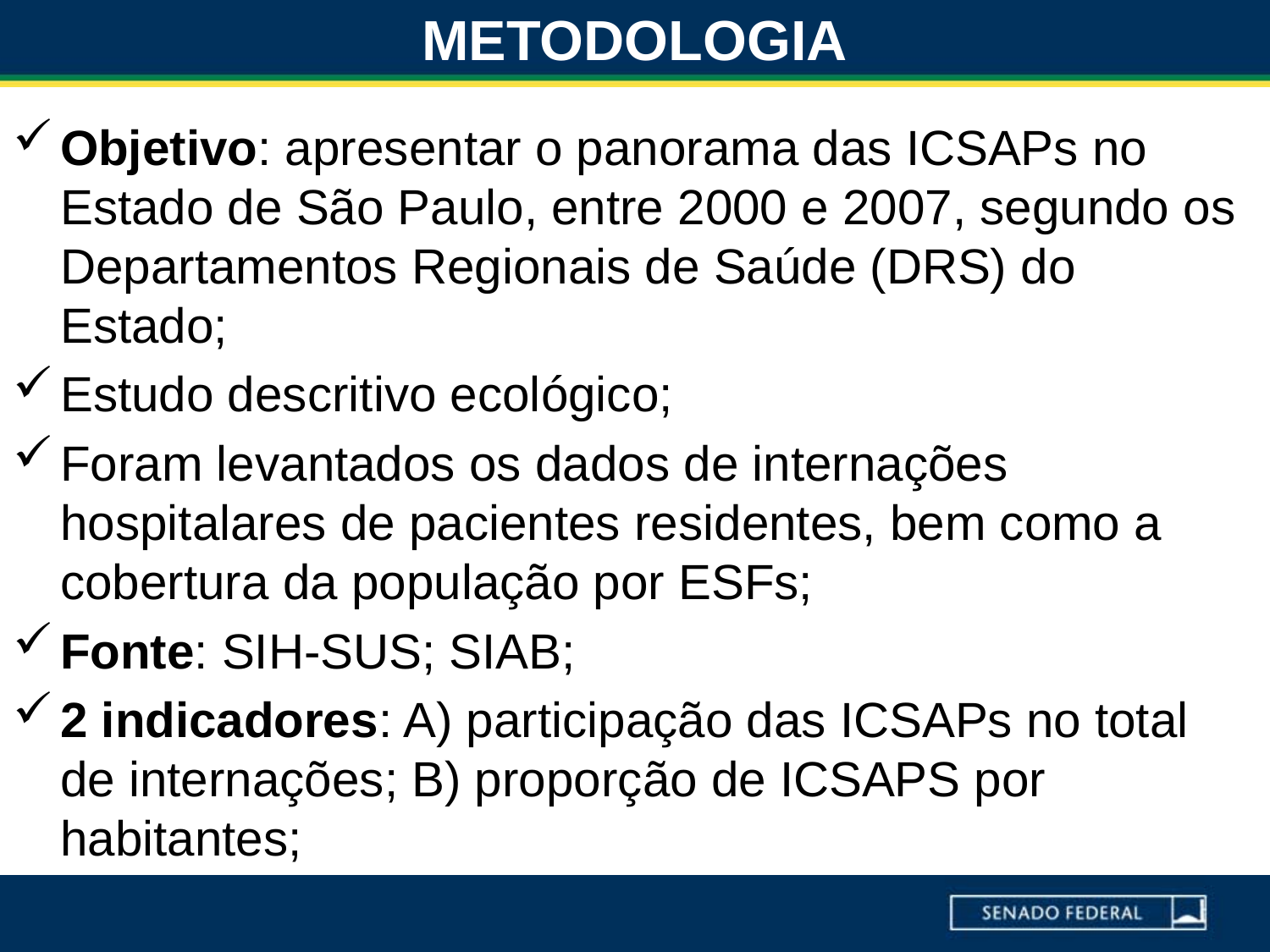

# METODOLOGIA
Objetivo: apresentar o panorama das ICSAPs no Estado de São Paulo, entre 2000 e 2007, segundo os Departamentos Regionais de Saúde (DRS) do Estado;
Estudo descritivo ecológico;
Foram levantados os dados de internações hospitalares de pacientes residentes, bem como a cobertura da população por ESFs;
Fonte: SIH-SUS; SIAB;
2 indicadores: A) participação das ICSAPs no total de internações; B) proporção de ICSAPS por habitantes;